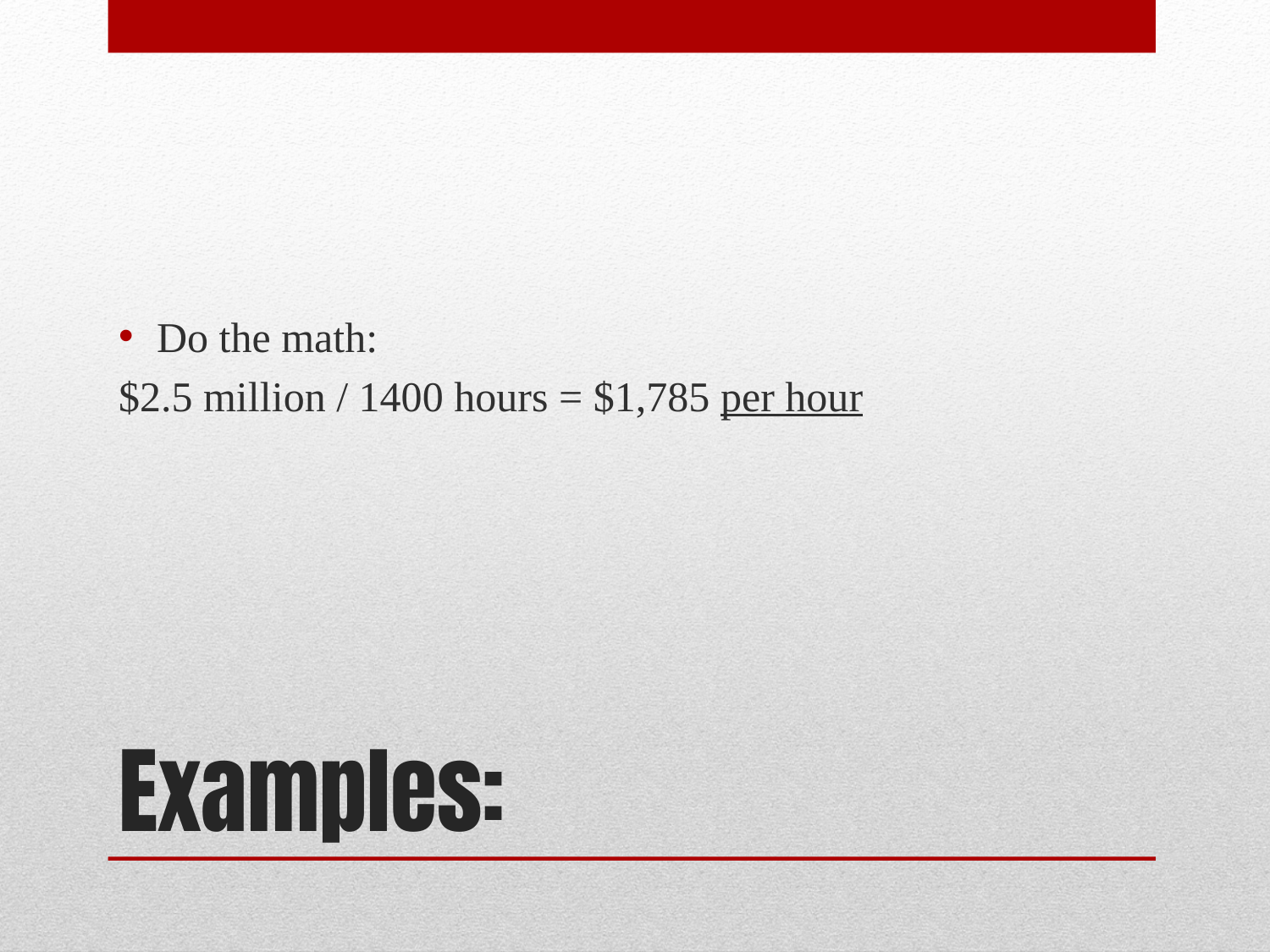

Do the math:
$2.5 million / 1400 hours = $1,785 per hour
# Examples: